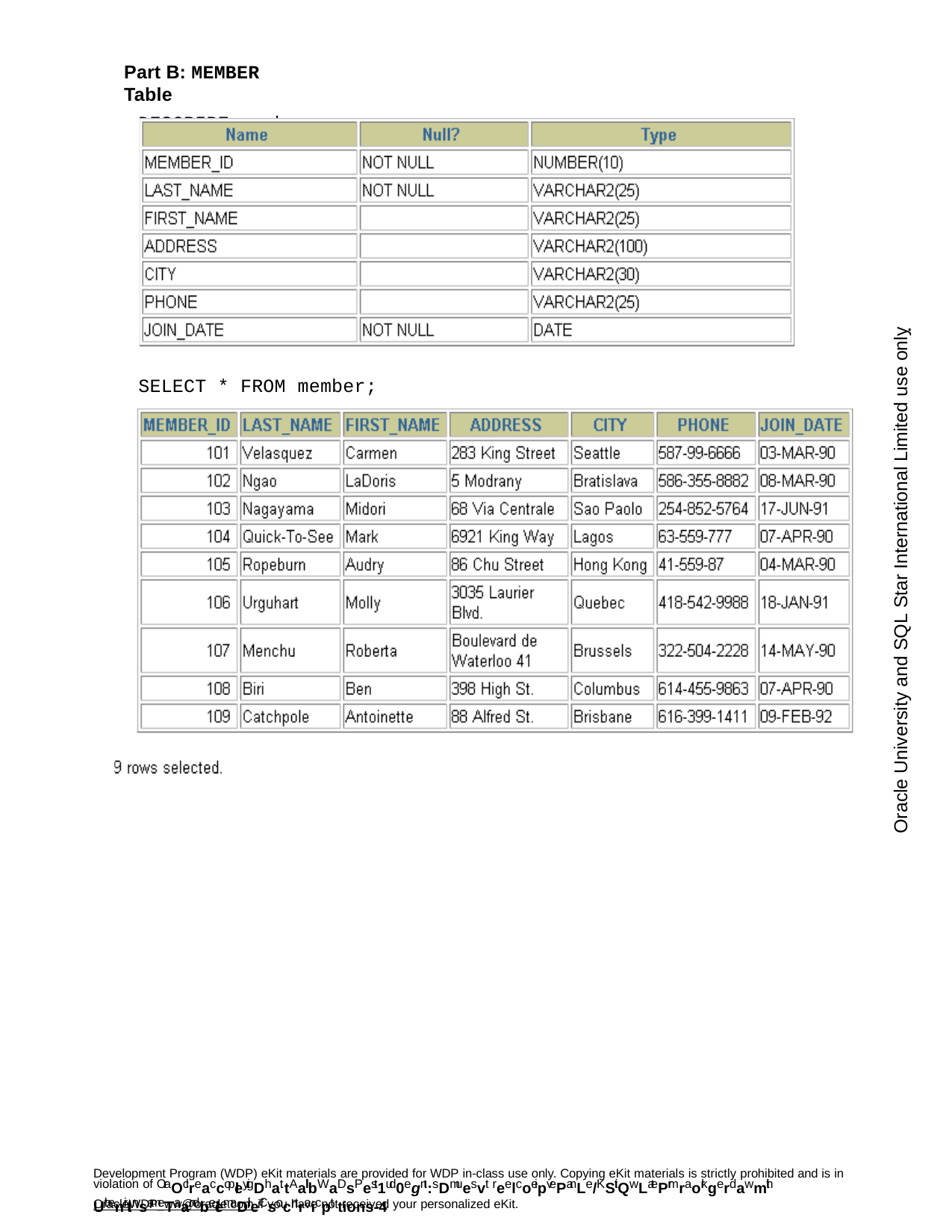

Part B: MEMBER Table
DESCRIBE member

Oracle University and SQL Star International Limited use onlyฺ
SELECT * FROM member;

Development Program (WDP) eKit materials are provided for WDP in-class use only. Copying eKit materials is strictly prohibited and is in
violation of OraOclreaccopleyrigDhat. tAallbWaDsPest1ud0egnt:s Dmuesvt reelcoeipvePanLe/KSitQwLatePrmraorkgerdawmith UtheniritnsameTaandbelemaDil.eCsocntraicpt tions-4
OracleWDP_ww@oracle.com if you have not received your personalized eKit.